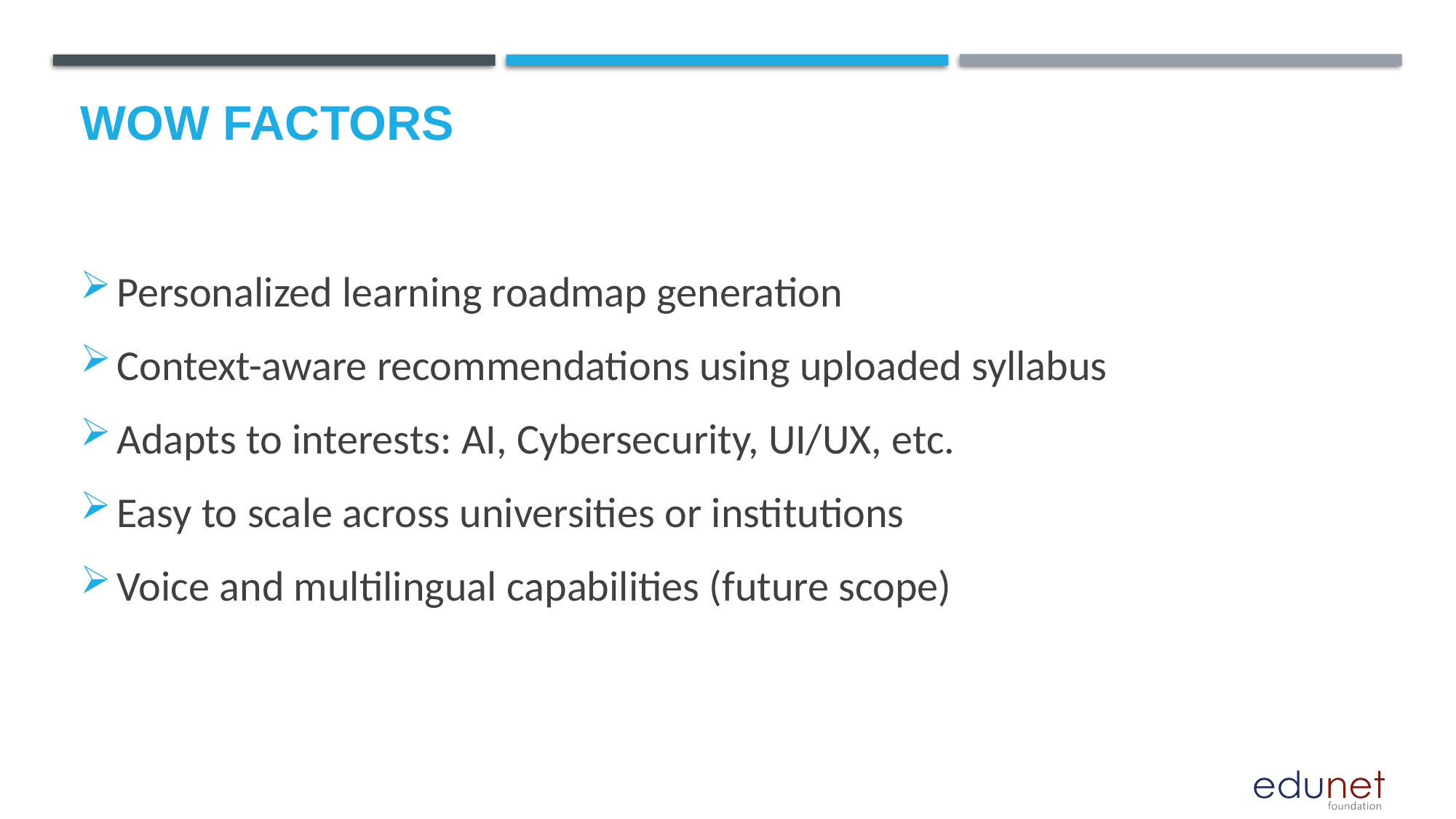

# Wow factors
Personalized learning roadmap generation
Context-aware recommendations using uploaded syllabus
Adapts to interests: AI, Cybersecurity, UI/UX, etc.
Easy to scale across universities or institutions
Voice and multilingual capabilities (future scope)